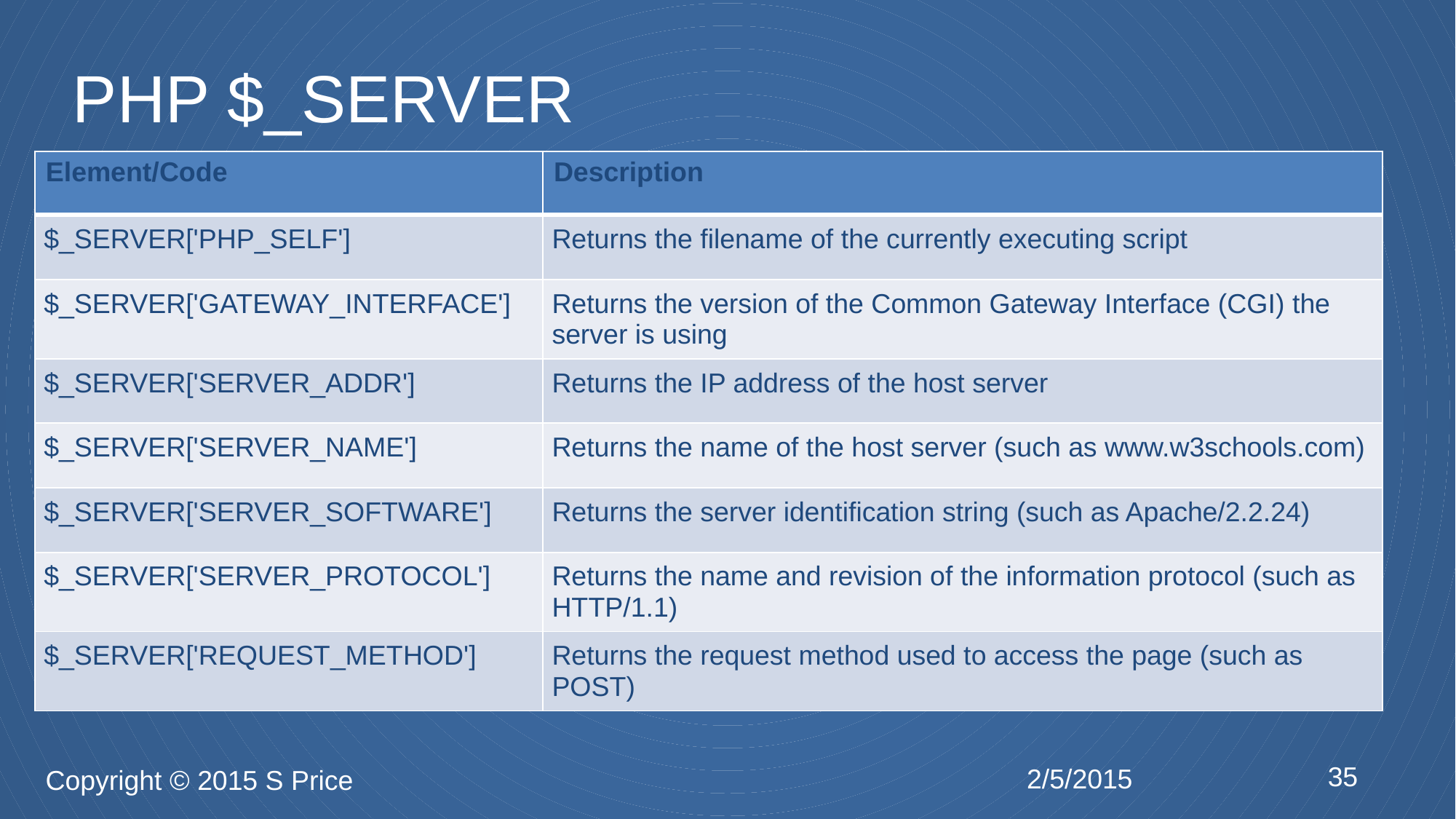

# PHP $_SERVER
| Element/Code | Description |
| --- | --- |
| $\_SERVER['PHP\_SELF'] | Returns the filename of the currently executing script |
| $\_SERVER['GATEWAY\_INTERFACE'] | Returns the version of the Common Gateway Interface (CGI) the server is using |
| $\_SERVER['SERVER\_ADDR'] | Returns the IP address of the host server |
| $\_SERVER['SERVER\_NAME'] | Returns the name of the host server (such as www.w3schools.com) |
| $\_SERVER['SERVER\_SOFTWARE'] | Returns the server identification string (such as Apache/2.2.24) |
| $\_SERVER['SERVER\_PROTOCOL'] | Returns the name and revision of the information protocol (such as HTTP/1.1) |
| $\_SERVER['REQUEST\_METHOD'] | Returns the request method used to access the page (such as POST) |

35
2/5/2015
Copyright © 2015 S Price